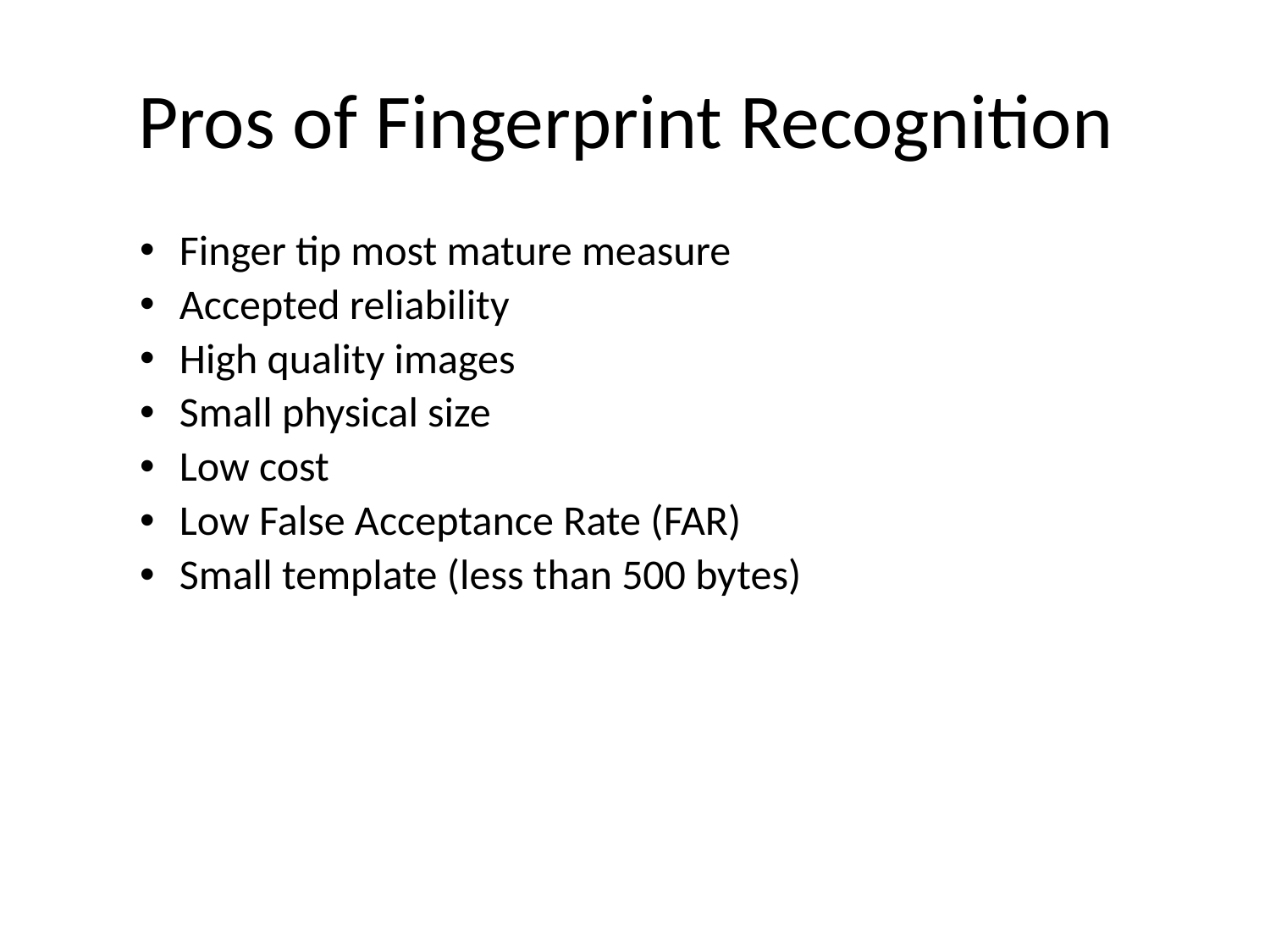

# Pros of Fingerprint Recognition
Finger tip most mature measure
Accepted reliability
High quality images
Small physical size
Low cost
Low False Acceptance Rate (FAR)
Small template (less than 500 bytes)